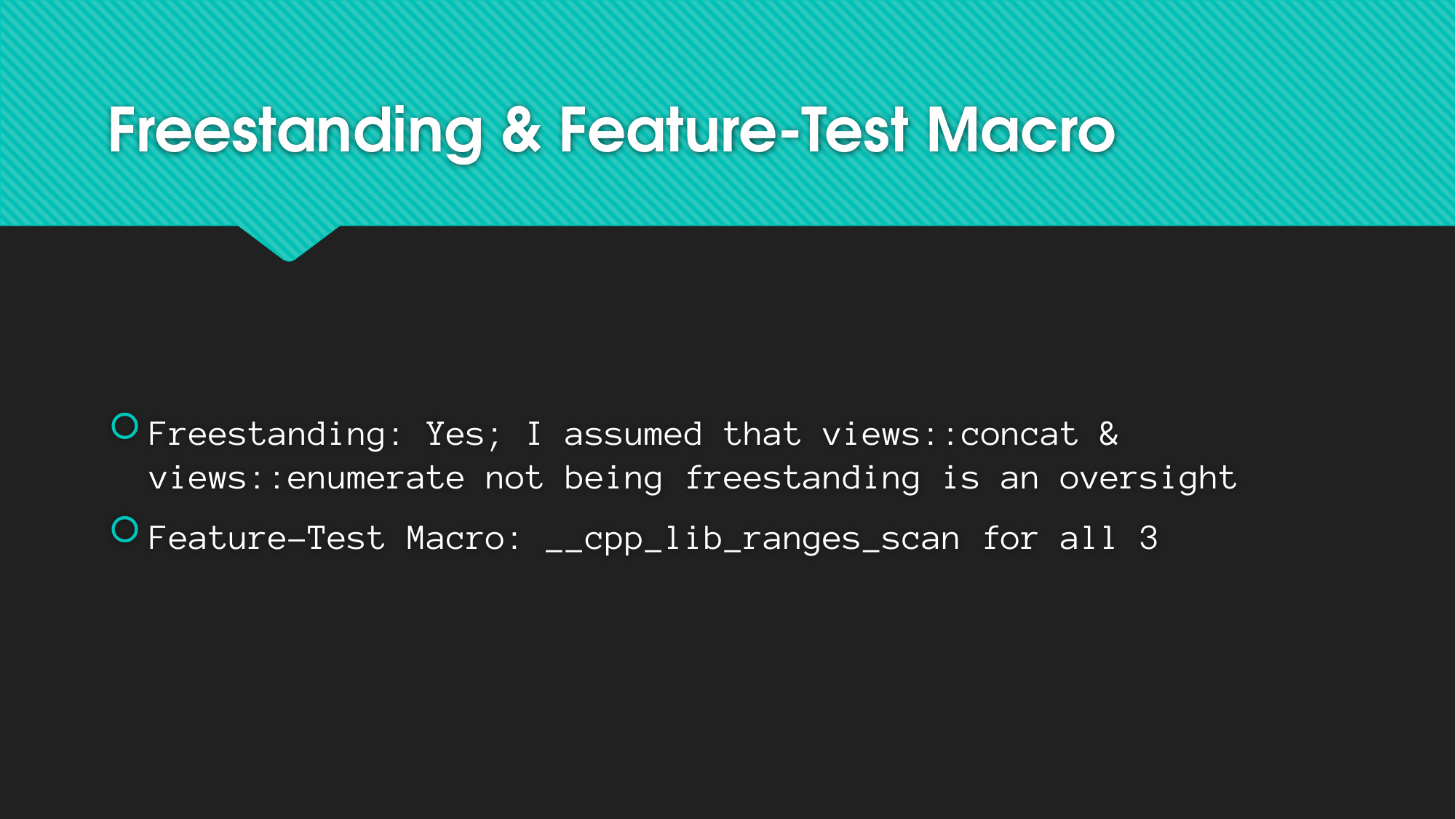

# Freestanding & Feature-Test Macro
Freestanding: Yes; I assumed that views::concat & views::enumerate not being freestanding is an oversight
Feature-Test Macro: __cpp_lib_ranges_scan for all 3